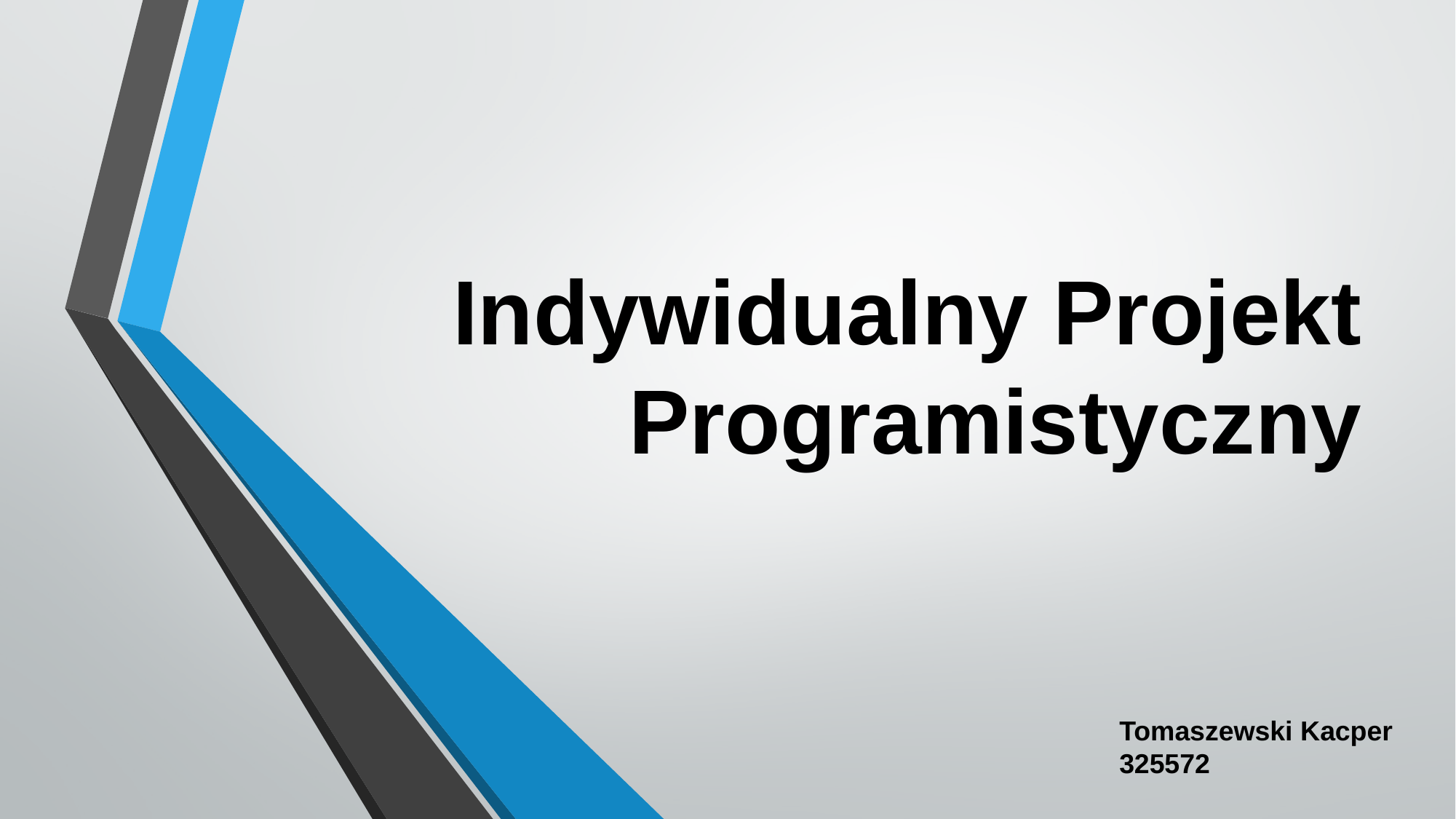

# Indywidualny Projekt Programistyczny
Tomaszewski Kacper 325572